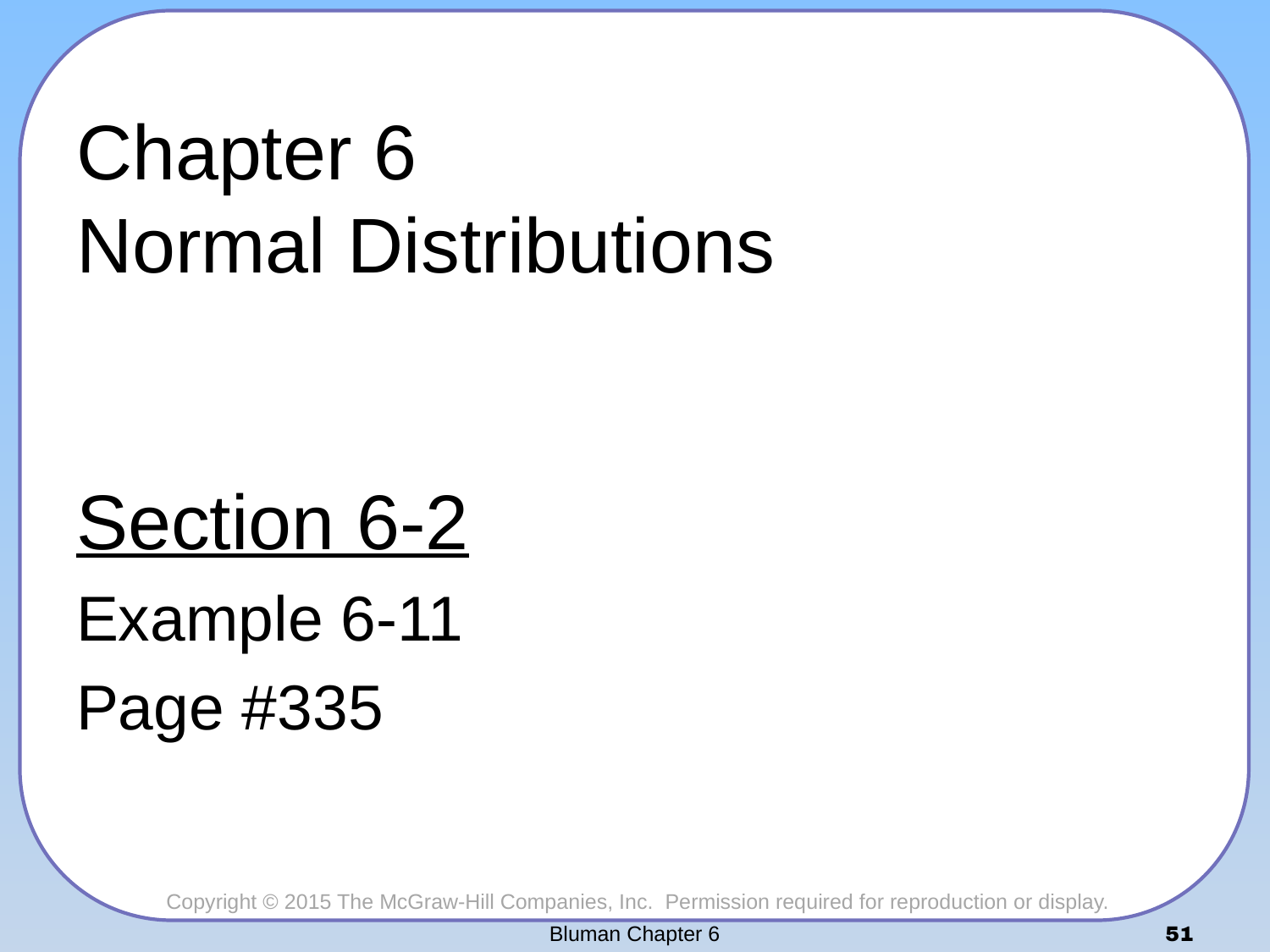

# Chapter 6 Normal Distributions
Section 6-2
Example 6-11
Page #335

Bluman Chapter 6
51